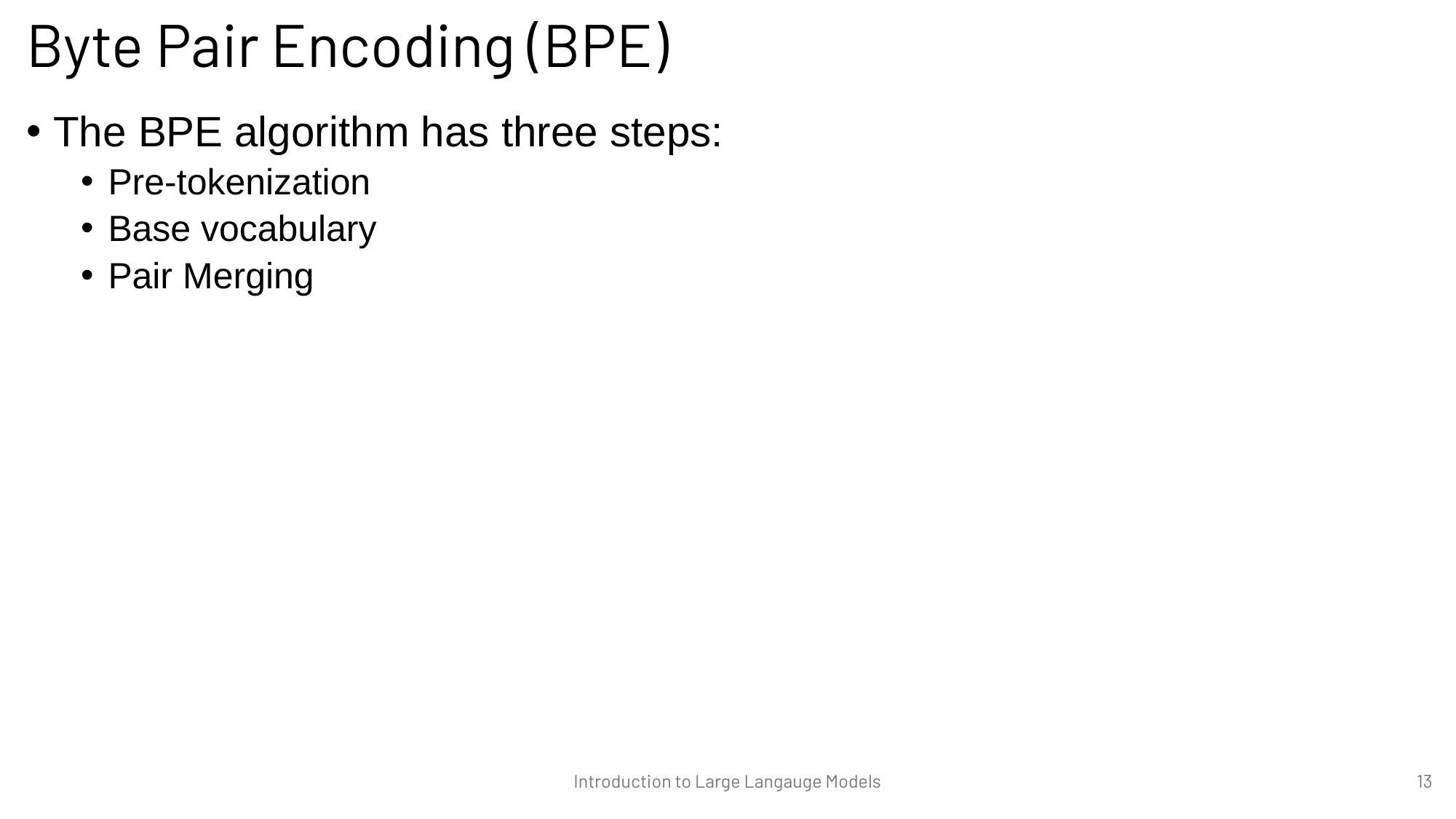

# Byte Pair Encoding (BPE)
The BPE algorithm has three steps:
Pre-tokenization
Base vocabulary
Pair Merging

Introduction to Large Langauge Models
13